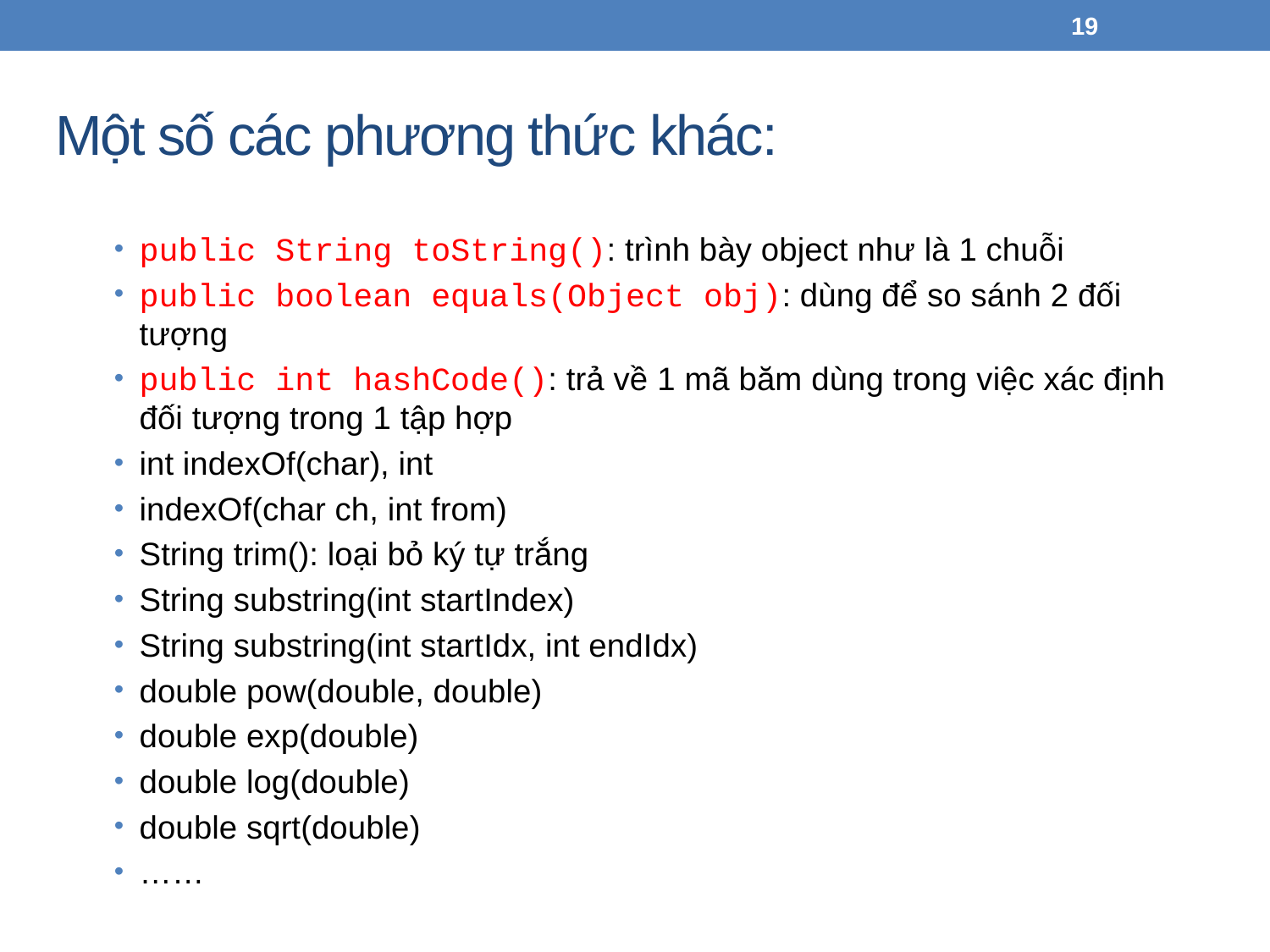

19
Một số các phương thức khác:
public String toString(): trình bày object như là 1 chuỗi
public boolean equals(Object obj): dùng để so sánh 2 đối tượng
public int hashCode(): trả về 1 mã băm dùng trong việc xác định đối tượng trong 1 tập hợp
int indexOf(char), int
indexOf(char ch, int from)
String trim(): loại bỏ ký tự trắng
String substring(int startIndex)
String substring(int startIdx, int endIdx)
double pow(double, double)
double exp(double)
double log(double)
double sqrt(double)
……